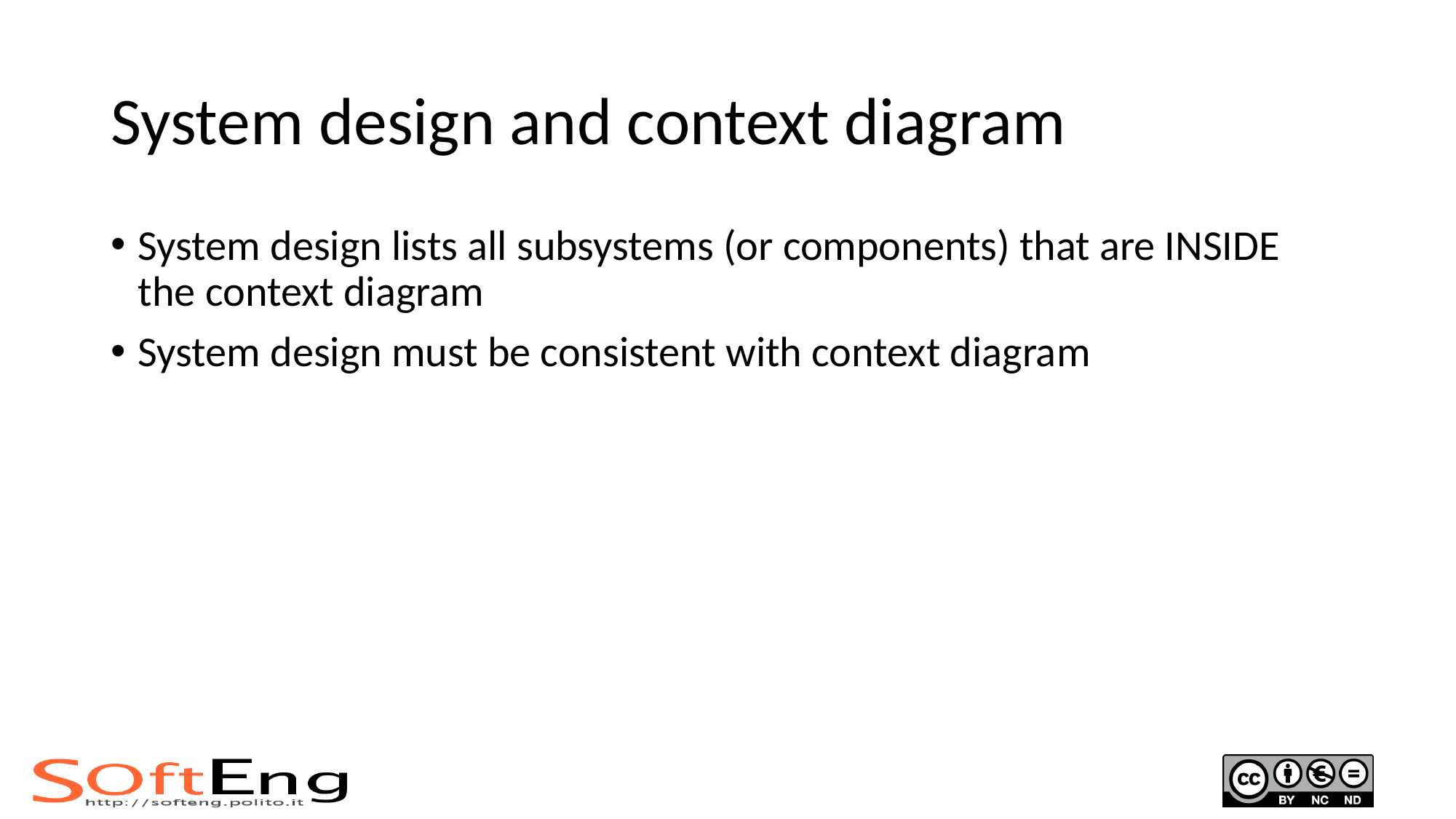

# System design and context diagram
System design lists all subsystems (or components) that are INSIDE the context diagram
System design must be consistent with context diagram